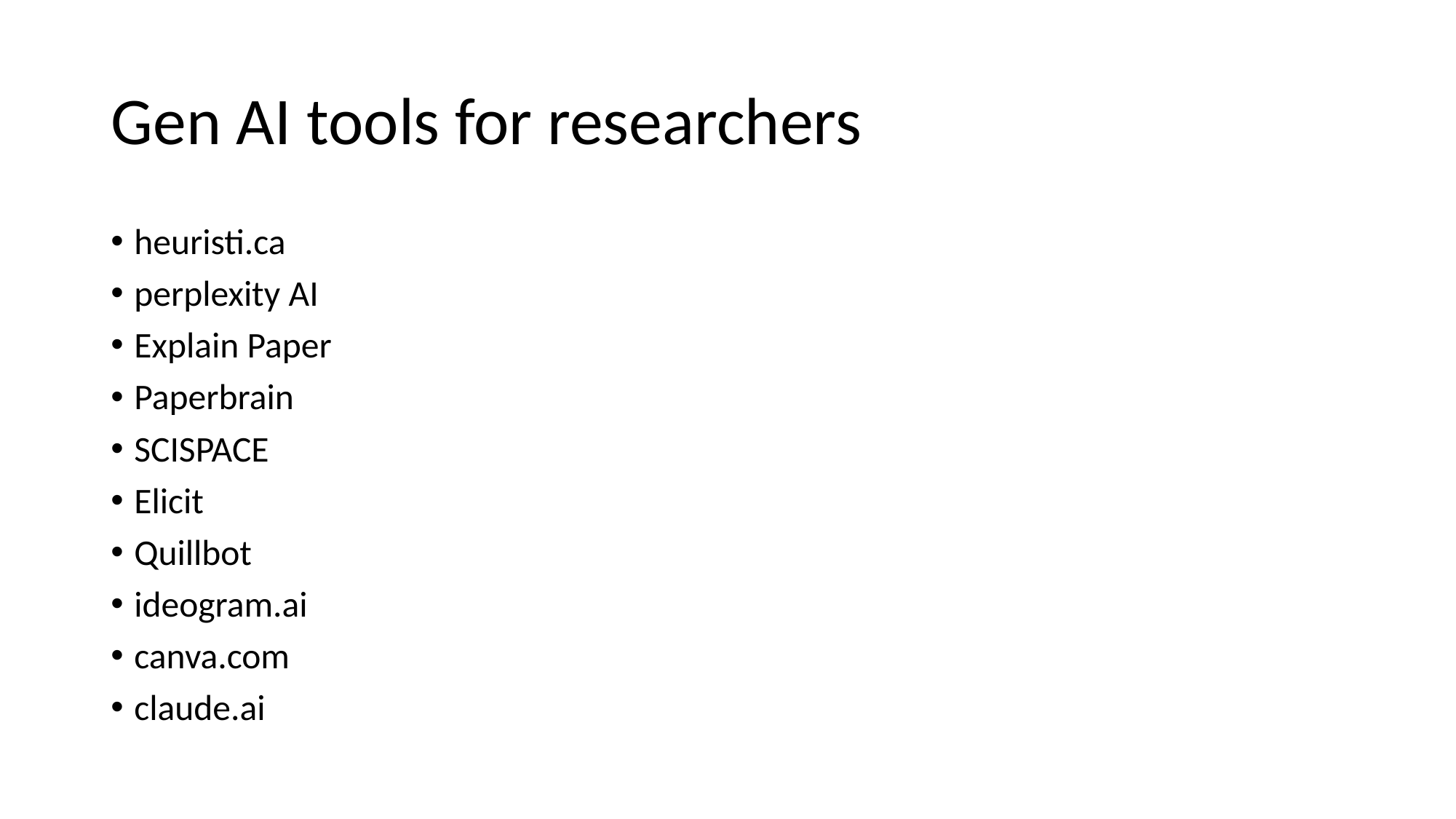

# Gen AI tools for researchers
heuristi.ca
perplexity AI
Explain Paper
Paperbrain
SCISPACE
Elicit
Quillbot
ideogram.ai
canva.com
claude.ai